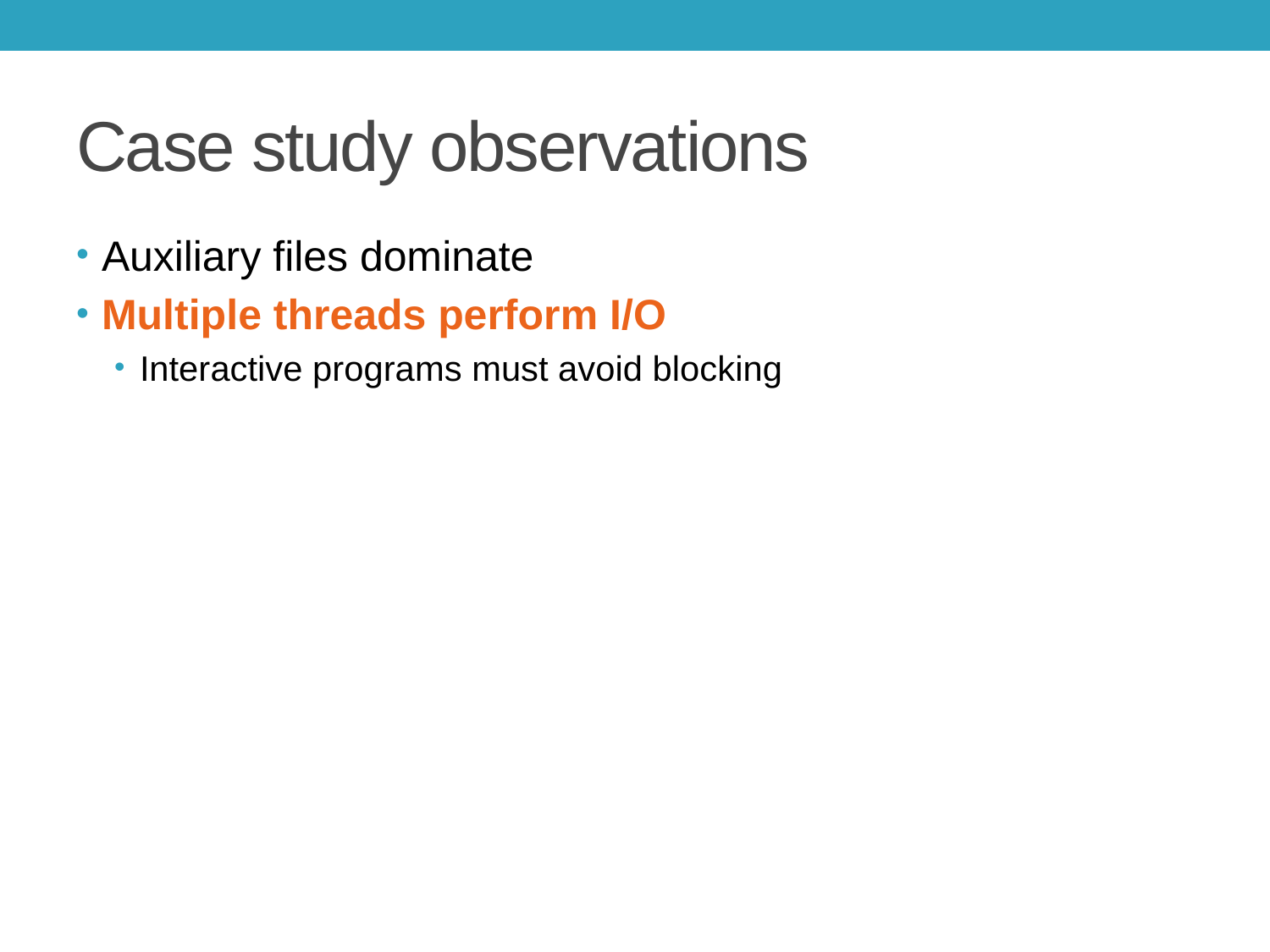

# Case study observations
Auxiliary files dominate
Multiple threads perform I/O
Interactive programs must avoid blocking